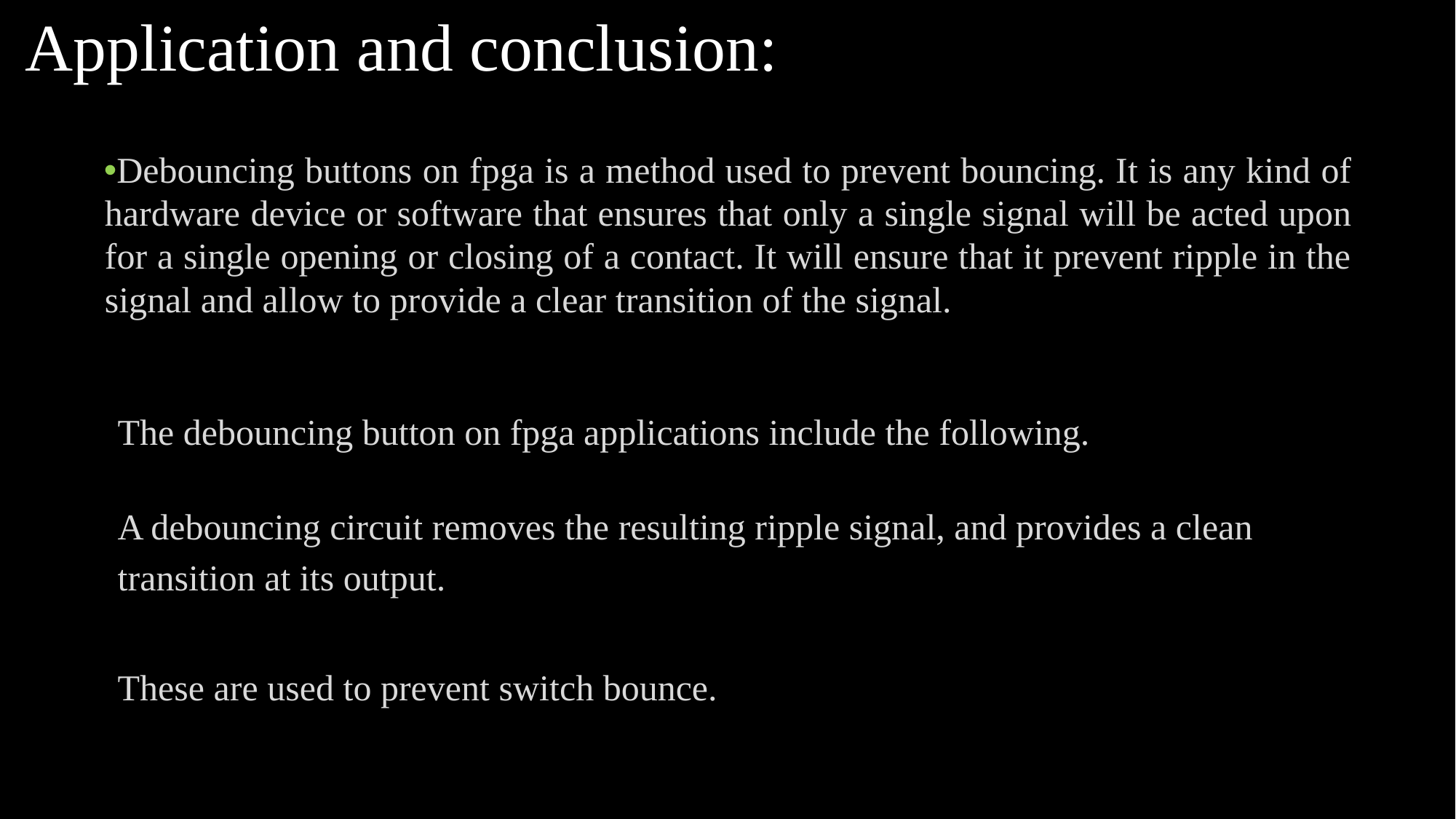

# Application and conclusion:
Debouncing buttons on fpga is a method used to prevent bouncing. It is any kind of hardware device or software that ensures that only a single signal will be acted upon for a single opening or closing of a contact. It will ensure that it prevent ripple in the signal and allow to provide a clear transition of the signal.
The debouncing button on fpga applications include the following.
A debouncing circuit removes the resulting ripple signal, and provides a clean transition at its output.
These are used to prevent switch bounce.